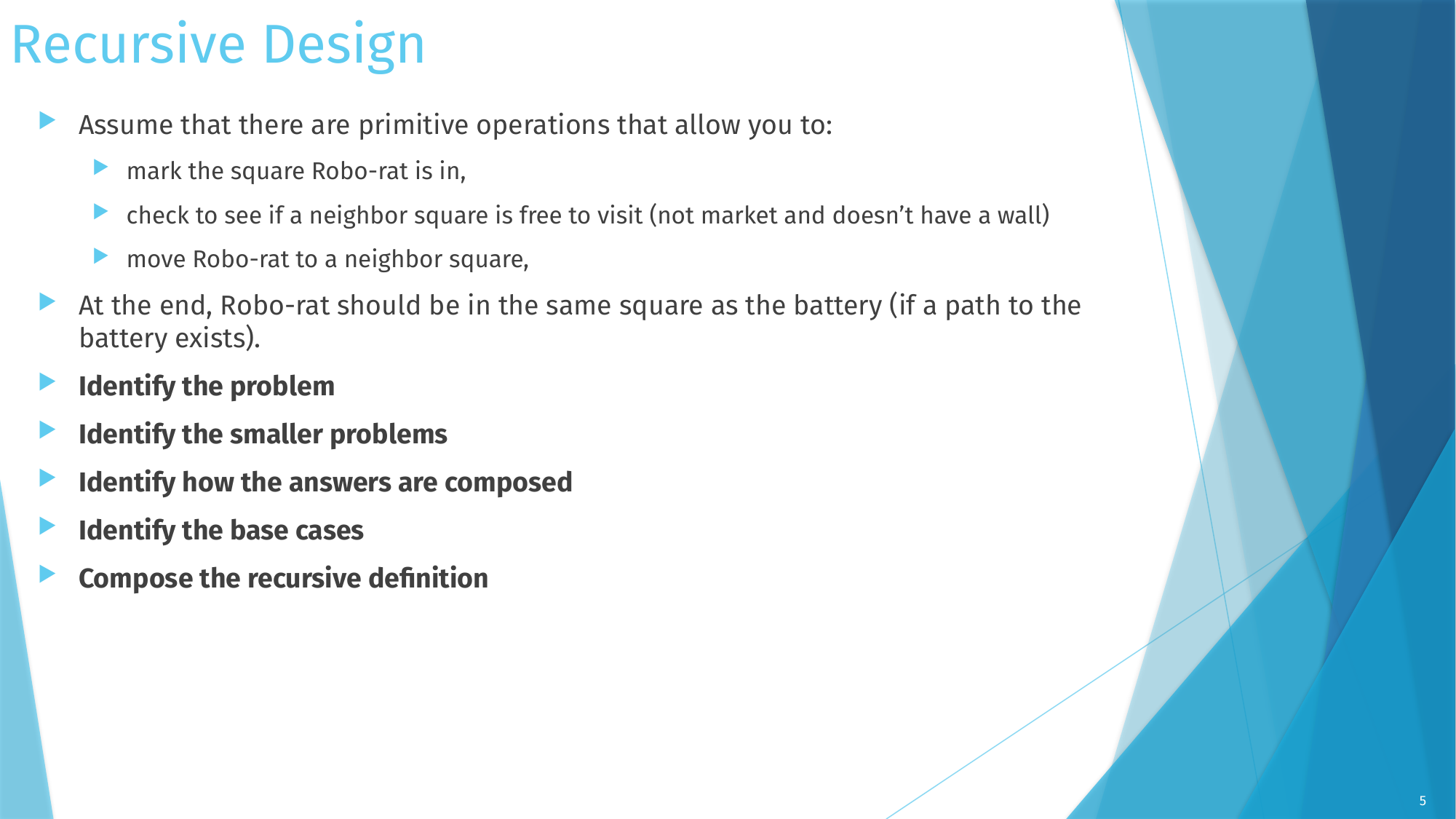

# Recursive Design
Assume that there are primitive operations that allow you to:
mark the square Robo-rat is in,
check to see if a neighbor square is free to visit (not market and doesn’t have a wall)
move Robo-rat to a neighbor square,
At the end, Robo-rat should be in the same square as the battery (if a path to the battery exists).
Identify the problem
Identify the smaller problems
Identify how the answers are composed
Identify the base cases
Compose the recursive definition
5